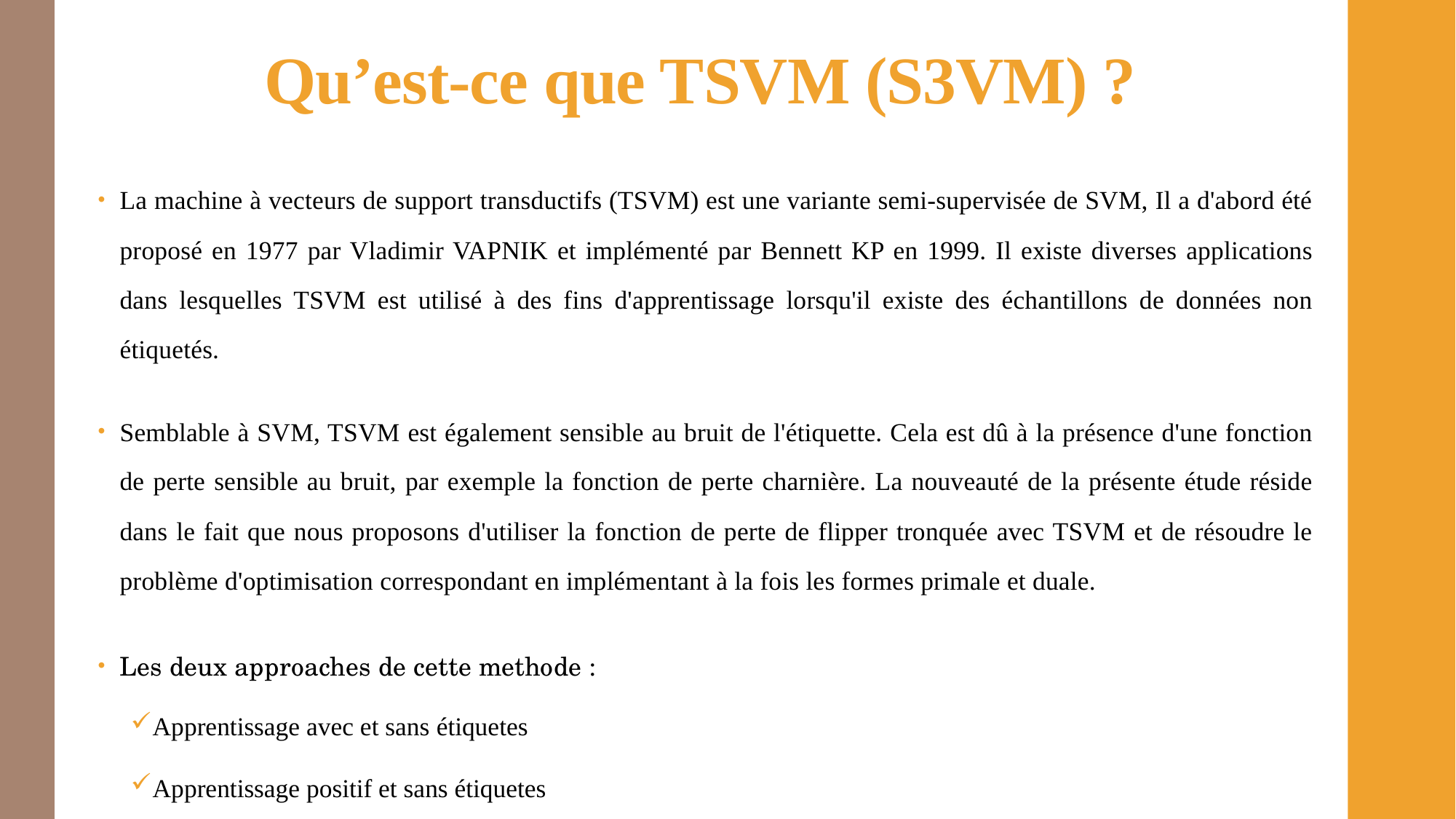

# Qu’est-ce que TSVM (S3VM) ?
La machine à vecteurs de support transductifs (TSVM) est une variante semi-supervisée de SVM, Il a d'abord été proposé en 1977 par Vladimir VAPNIK et implémenté par Bennett KP en 1999. Il existe diverses applications dans lesquelles TSVM est utilisé à des fins d'apprentissage lorsqu'il existe des échantillons de données non étiquetés.
Semblable à SVM, TSVM est également sensible au bruit de l'étiquette. Cela est dû à la présence d'une fonction de perte sensible au bruit, par exemple la fonction de perte charnière. La nouveauté de la présente étude réside dans le fait que nous proposons d'utiliser la fonction de perte de flipper tronquée avec TSVM et de résoudre le problème d'optimisation correspondant en implémentant à la fois les formes primale et duale.
Les deux approaches de cette methode :
Apprentissage avec et sans étiquetes
Apprentissage positif et sans étiquetes